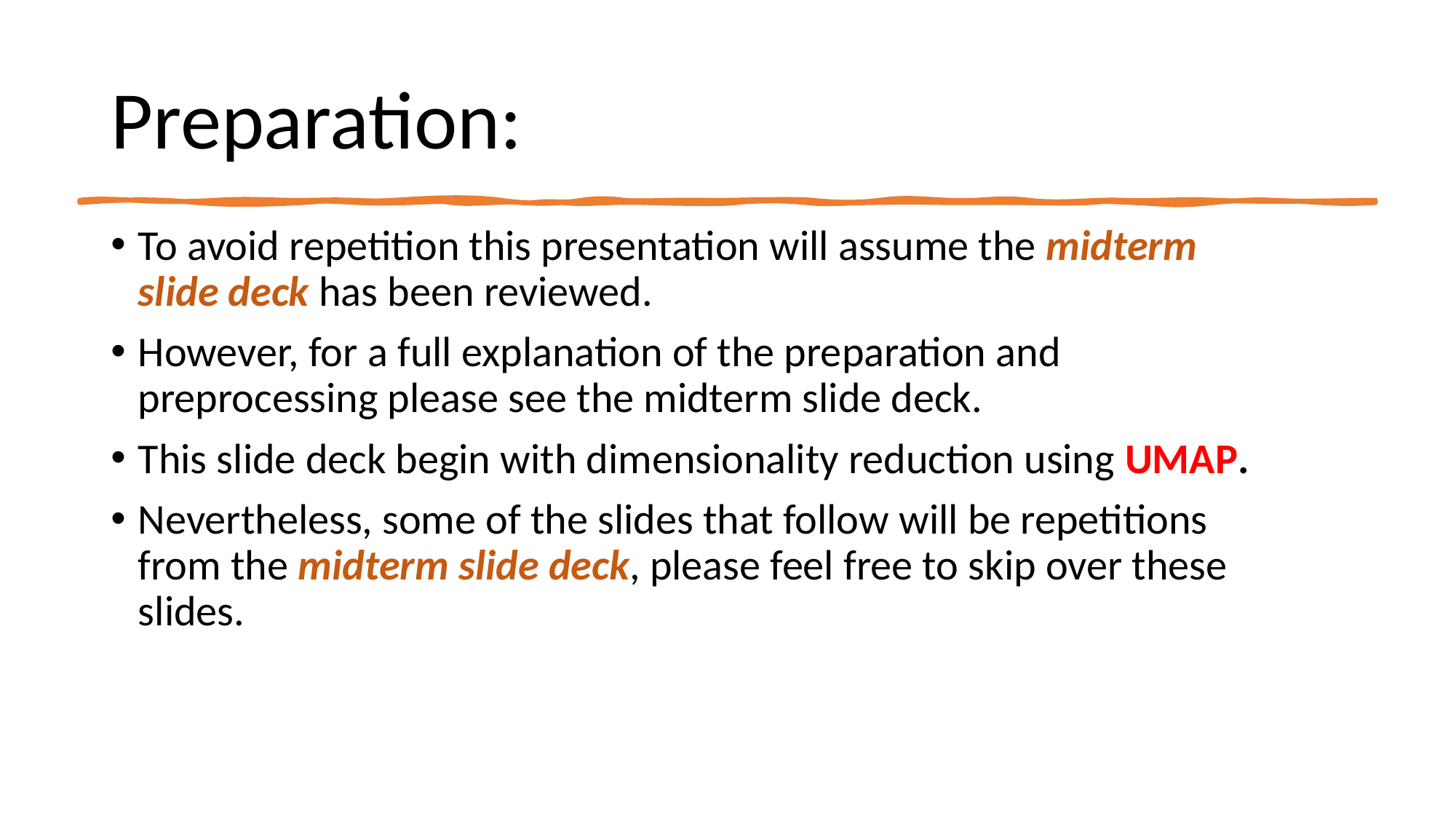

# Preparation:

To avoid repetition this presentation will assume the midterm slide deck has been reviewed.
However, for a full explanation of the preparation and preprocessing please see the midterm slide deck.
This slide deck begin with dimensionality reduction using UMAP.
Nevertheless, some of the slides that follow will be repetitions from the midterm slide deck, please feel free to skip over these slides.